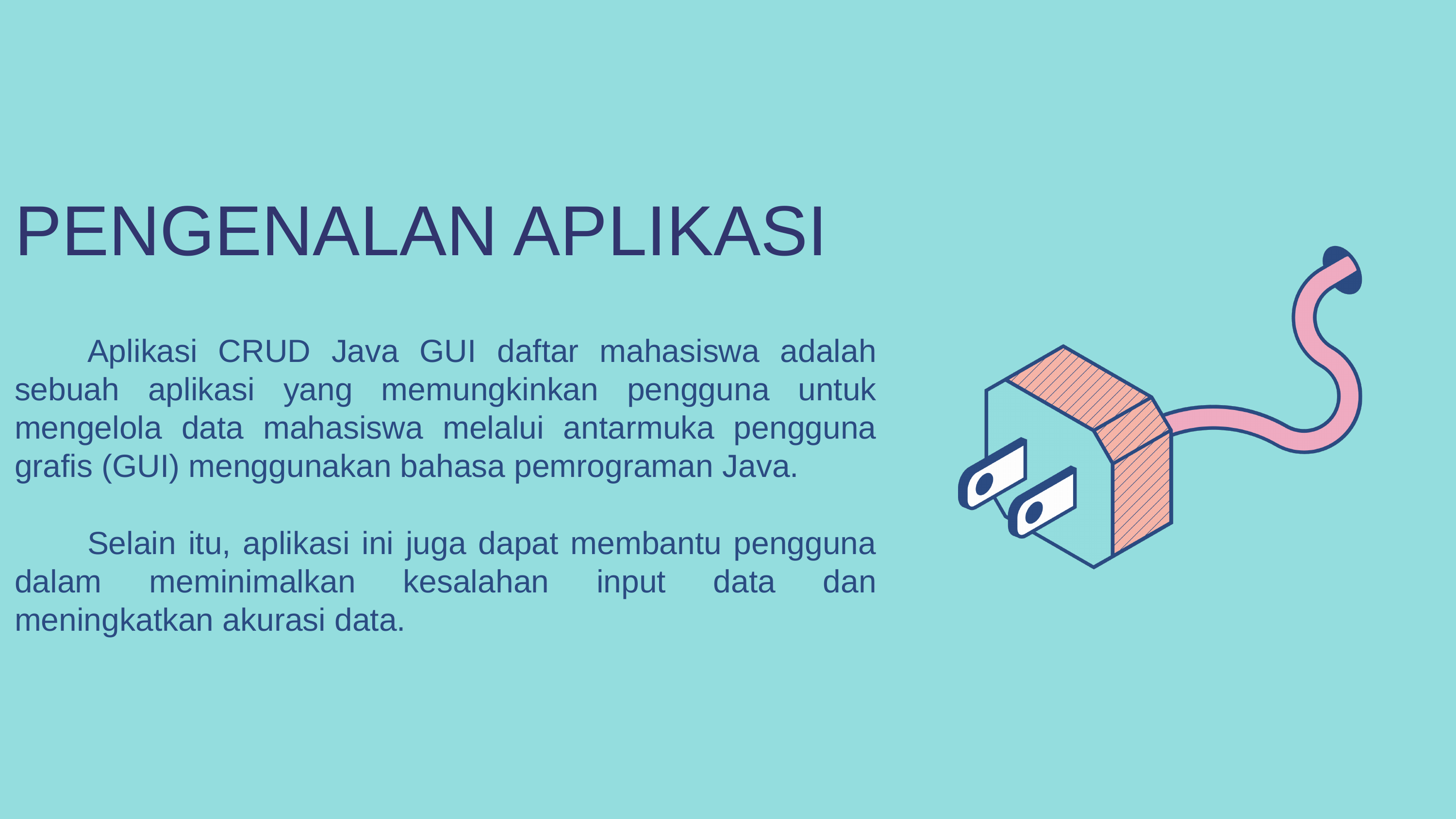

PENGENALAN APLIKASI
	Aplikasi CRUD Java GUI daftar mahasiswa adalah sebuah aplikasi yang memungkinkan pengguna untuk mengelola data mahasiswa melalui antarmuka pengguna grafis (GUI) menggunakan bahasa pemrograman Java.

	Selain itu, aplikasi ini juga dapat membantu pengguna dalam meminimalkan kesalahan input data dan meningkatkan akurasi data.